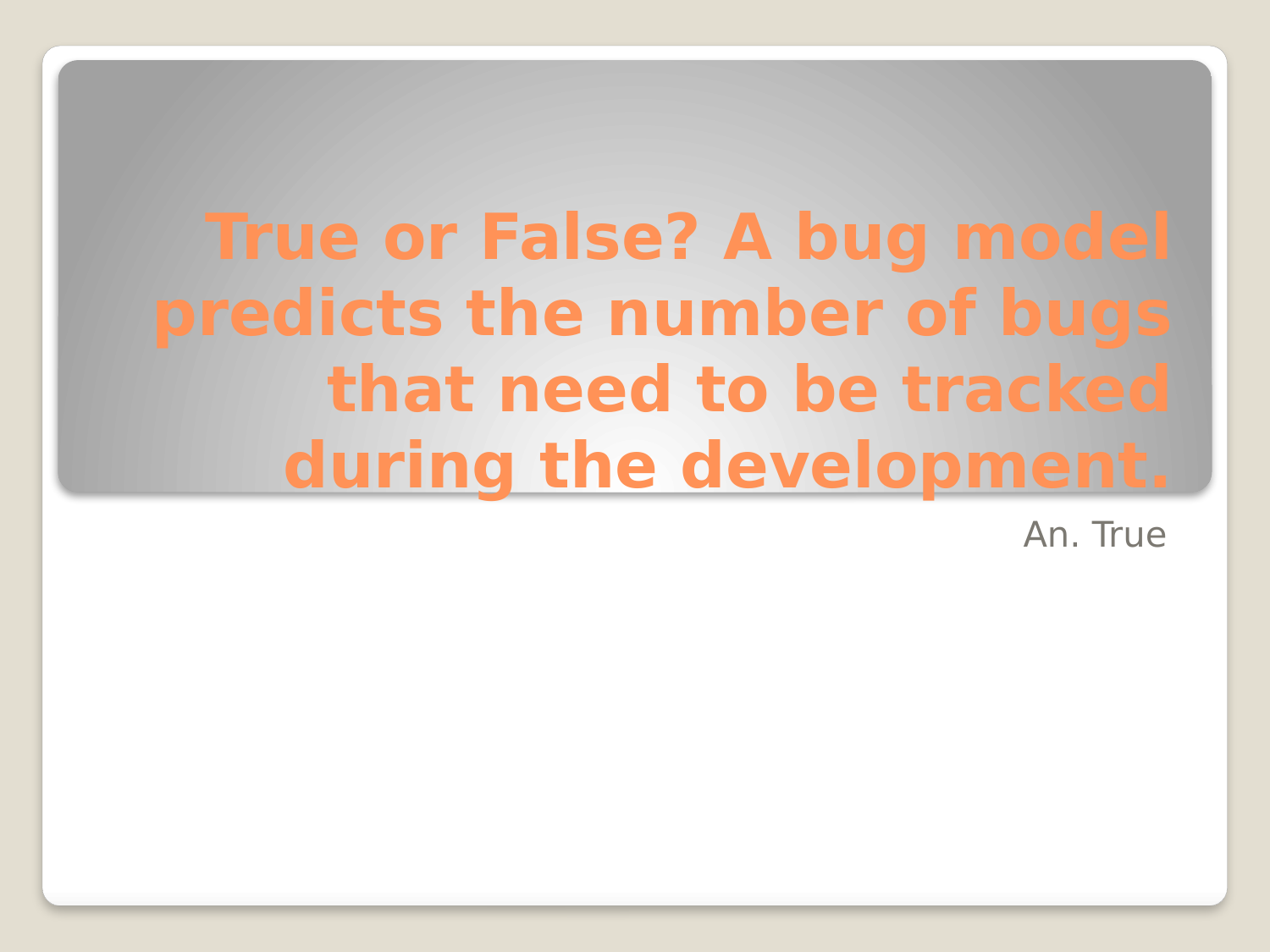

# True or False? A bug model predicts the number of bugs that need to be tracked during the development.
An. True